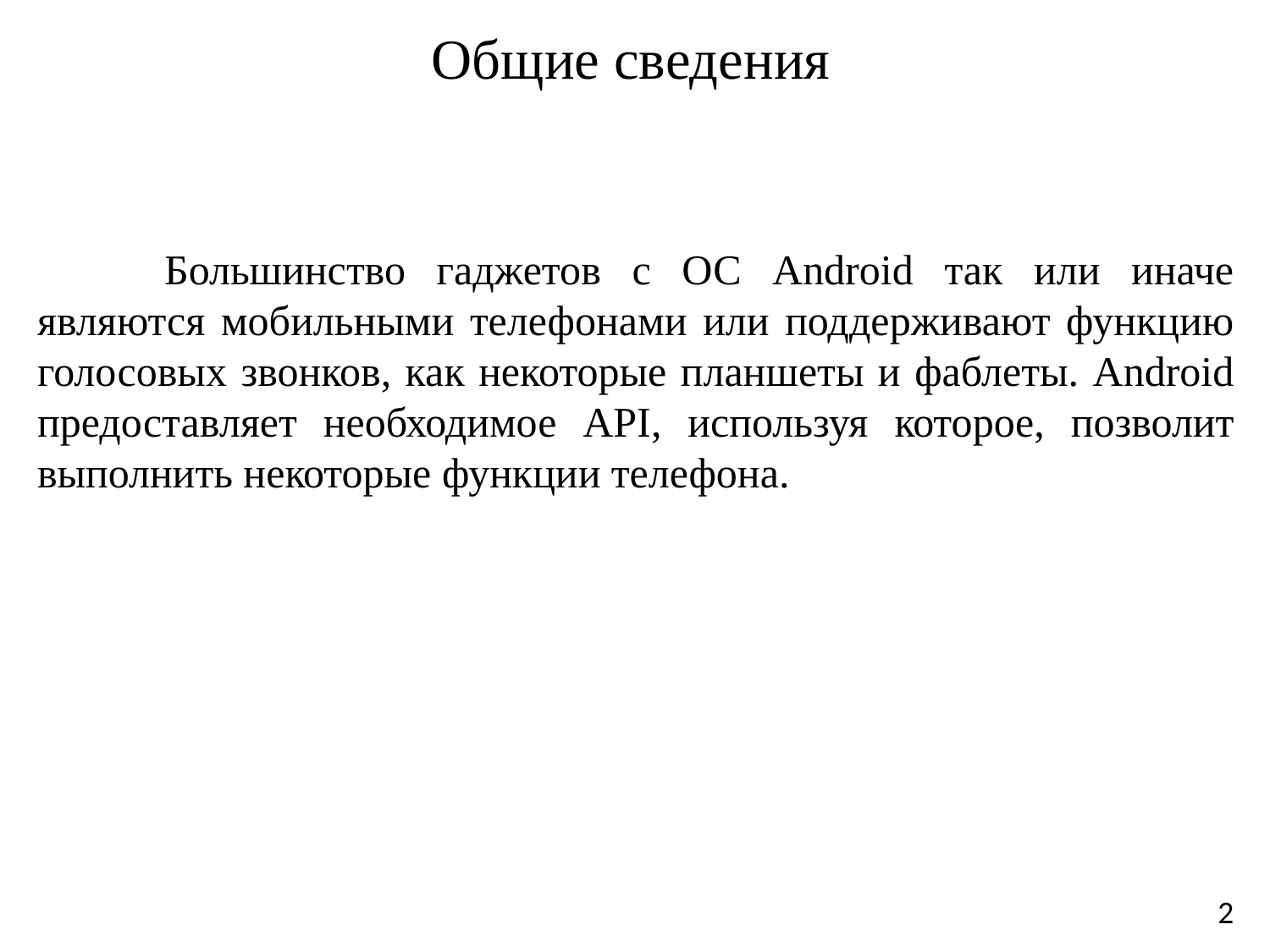

# Общие сведения
	Большинство гаджетов с ОС Android так или иначе являются мобильными телефонами или поддерживают функцию голосовых звонков, как некоторые планшеты и фаблеты. Android предоставляет необходимое API, используя которое, позволит выполнить некоторые функции телефона.
2